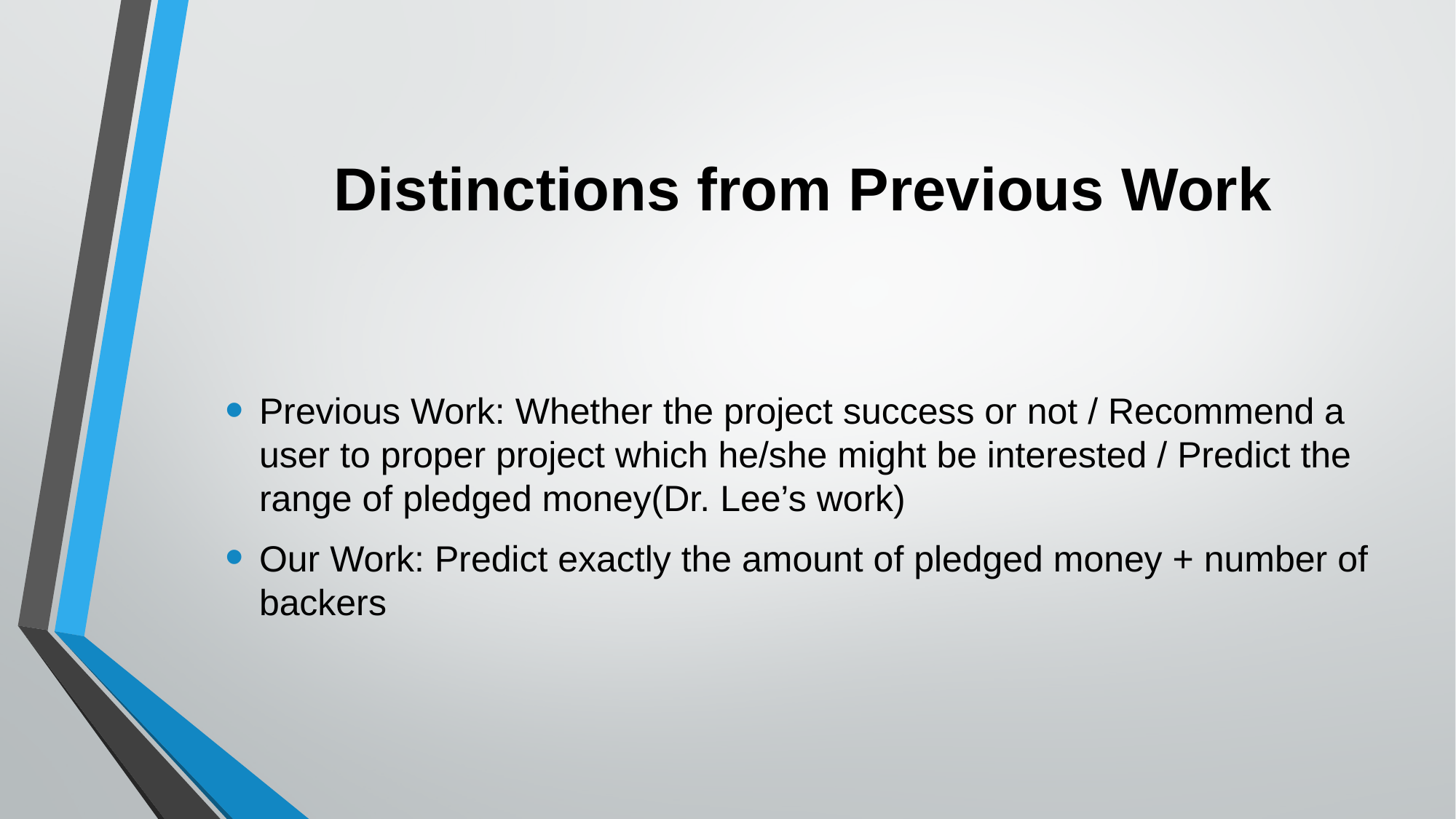

# Distinctions from Previous Work
Previous Work: Whether the project success or not / Recommend a user to proper project which he/she might be interested / Predict the range of pledged money(Dr. Lee’s work)
Our Work: Predict exactly the amount of pledged money + number of backers